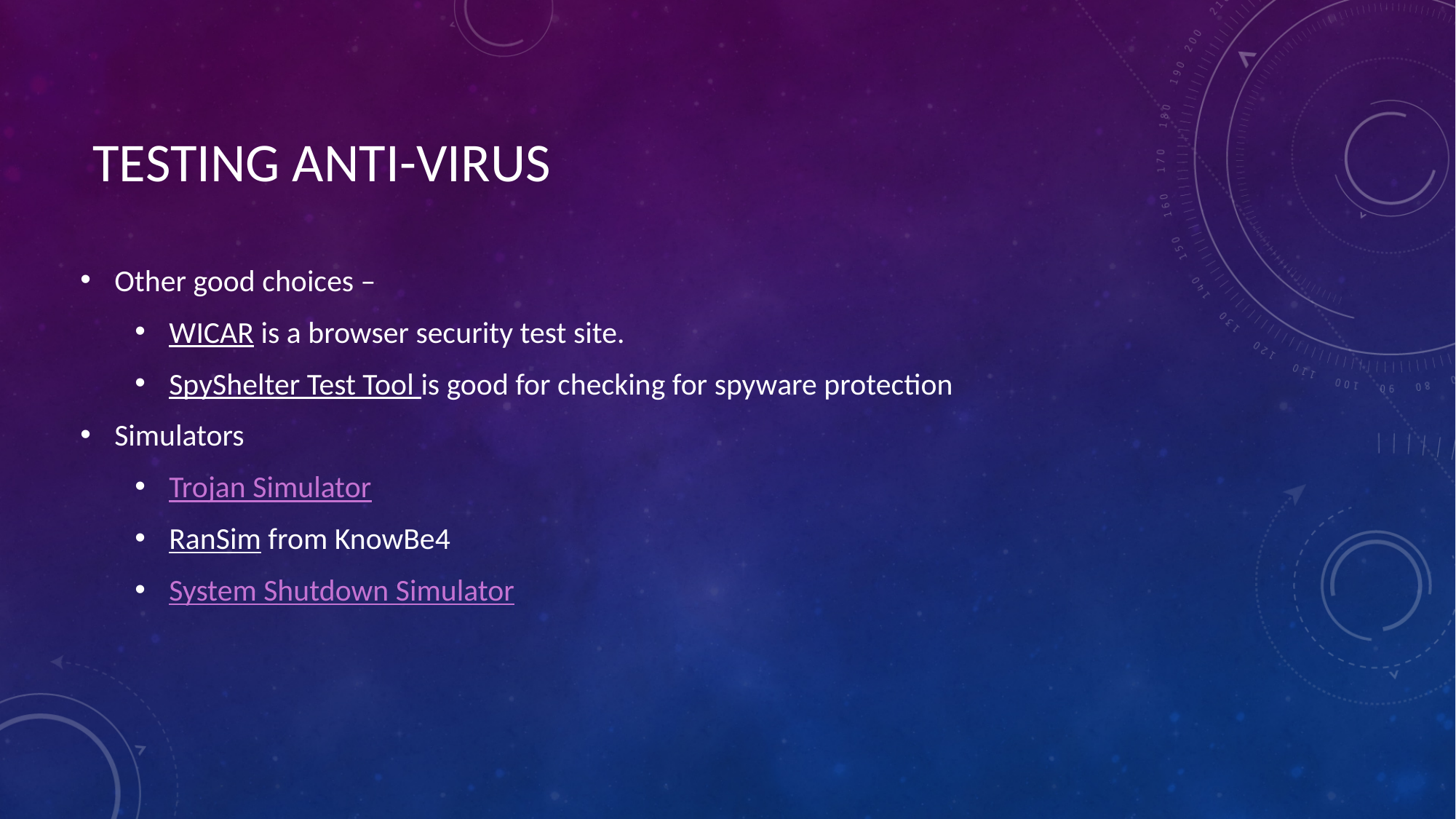

# Testing Anti-Virus
Other good choices –
WICAR is a browser security test site.
SpyShelter Test Tool is good for checking for spyware protection
Simulators
Trojan Simulator
RanSim from KnowBe4
System Shutdown Simulator